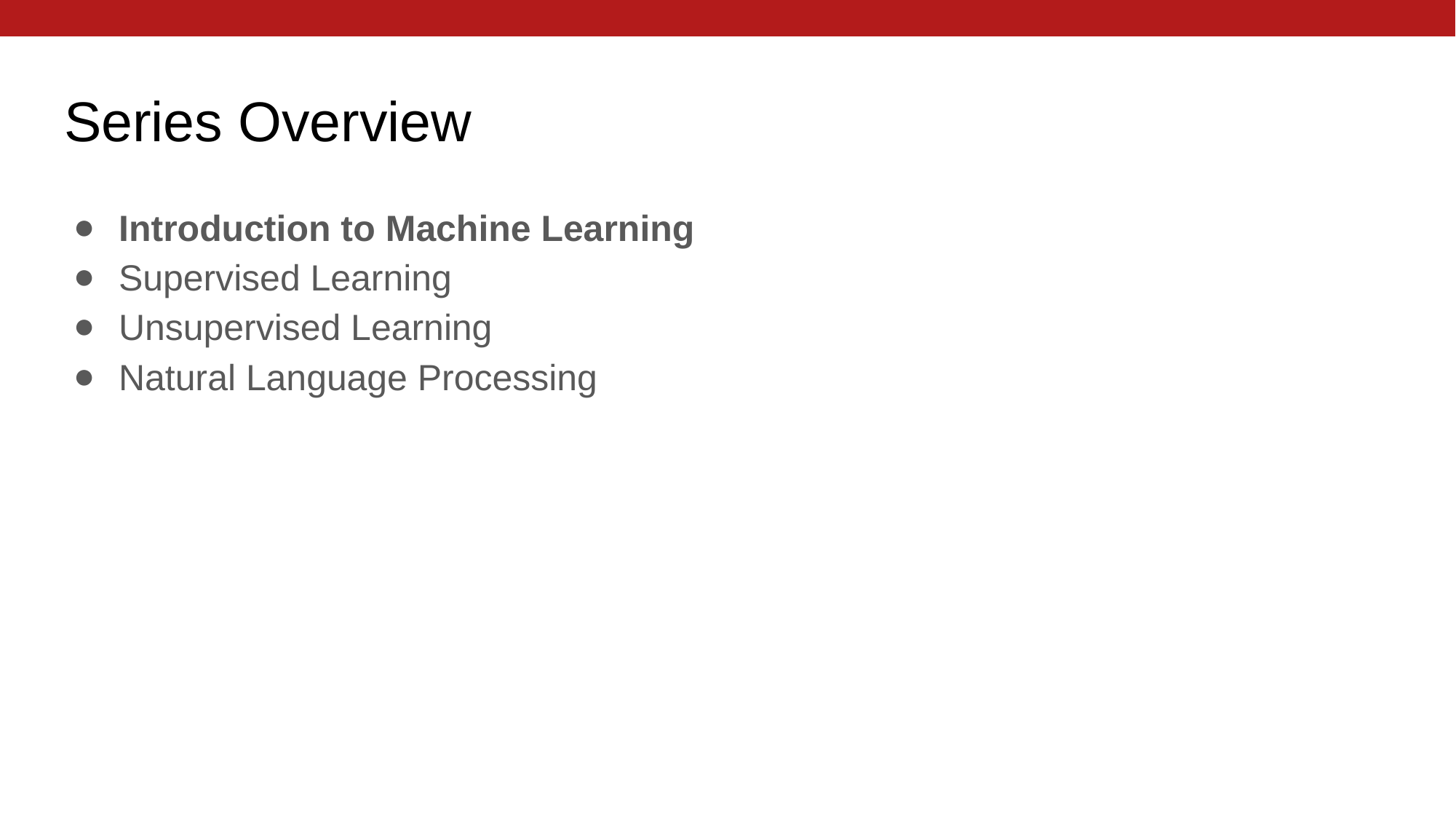

# Series Overview
Introduction to Machine Learning
Supervised Learning
Unsupervised Learning
Natural Language Processing